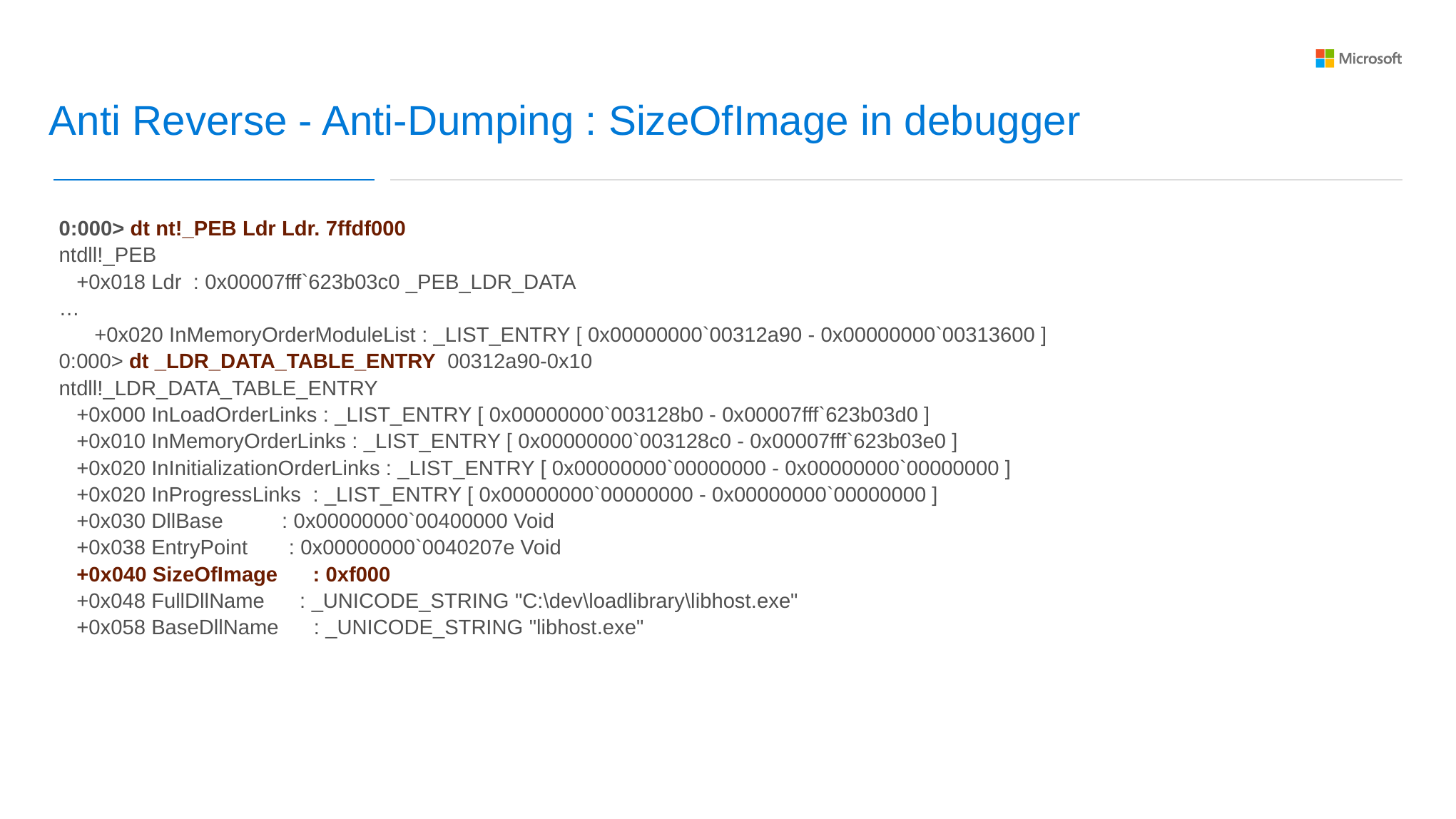

Anti Reverse - Anti-Dumping : SizeOfImage in debugger
0:000> dt nt!_PEB Ldr Ldr. 7ffdf000
ntdll!_PEB
   +0x018 Ldr  : 0x00007fff`623b03c0 _PEB_LDR_DATA
…
      +0x020 InMemoryOrderModuleList : _LIST_ENTRY [ 0x00000000`00312a90 - 0x00000000`00313600 ]
0:000> dt _LDR_DATA_TABLE_ENTRY  00312a90-0x10
ntdll!_LDR_DATA_TABLE_ENTRY
   +0x000 InLoadOrderLinks : _LIST_ENTRY [ 0x00000000`003128b0 - 0x00007fff`623b03d0 ]
   +0x010 InMemoryOrderLinks : _LIST_ENTRY [ 0x00000000`003128c0 - 0x00007fff`623b03e0 ]
   +0x020 InInitializationOrderLinks : _LIST_ENTRY [ 0x00000000`00000000 - 0x00000000`00000000 ]
   +0x020 InProgressLinks  : _LIST_ENTRY [ 0x00000000`00000000 - 0x00000000`00000000 ]
   +0x030 DllBase          : 0x00000000`00400000 Void
   +0x038 EntryPoint       : 0x00000000`0040207e Void
   +0x040 SizeOfImage      : 0xf000
   +0x048 FullDllName      : _UNICODE_STRING "C:\dev\loadlibrary\libhost.exe"
   +0x058 BaseDllName      : _UNICODE_STRING "libhost.exe"